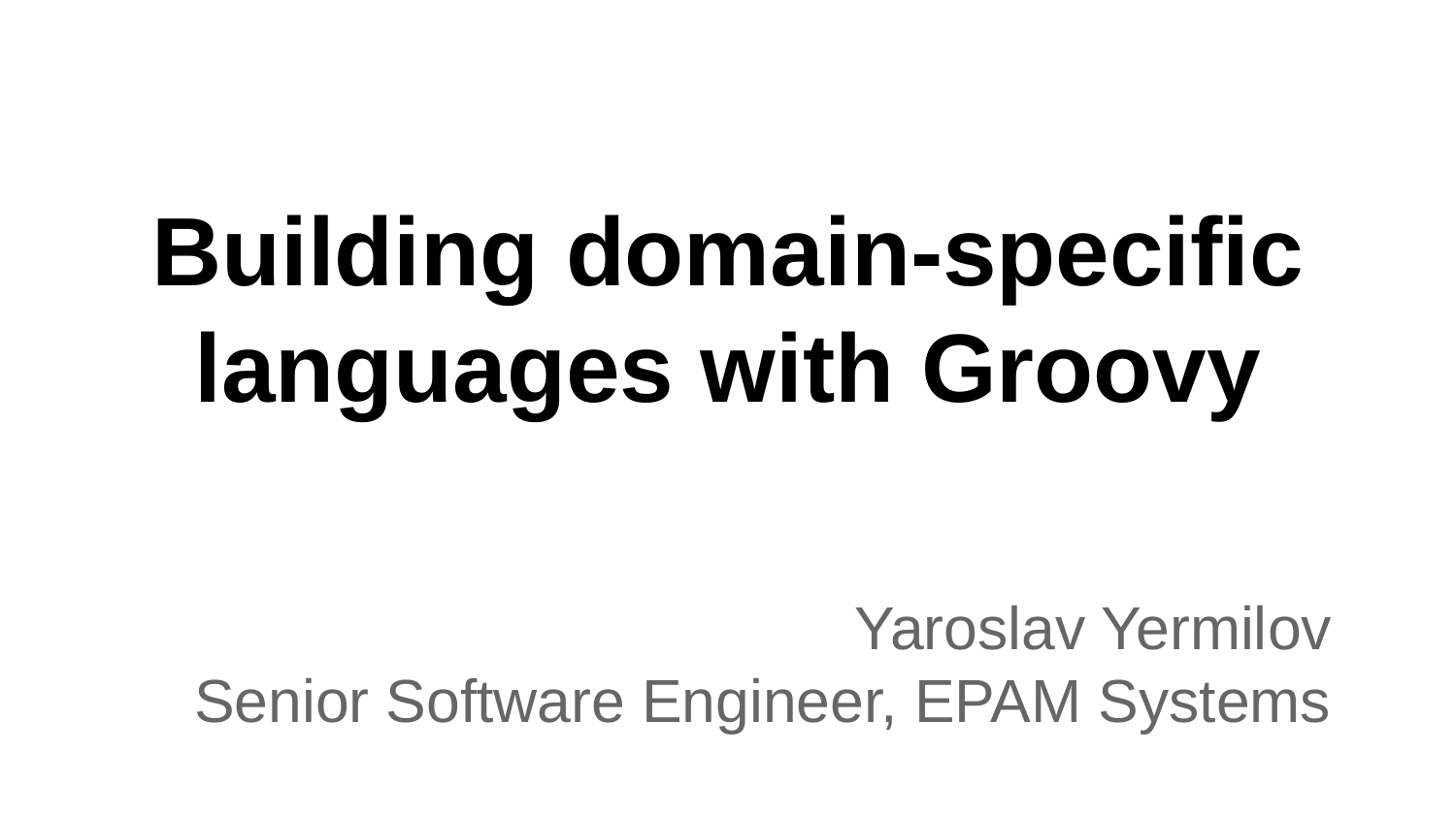

# Building domain-specific languages with Groovy
Yaroslav Yermilov
Senior Software Engineer, EPAM Systems